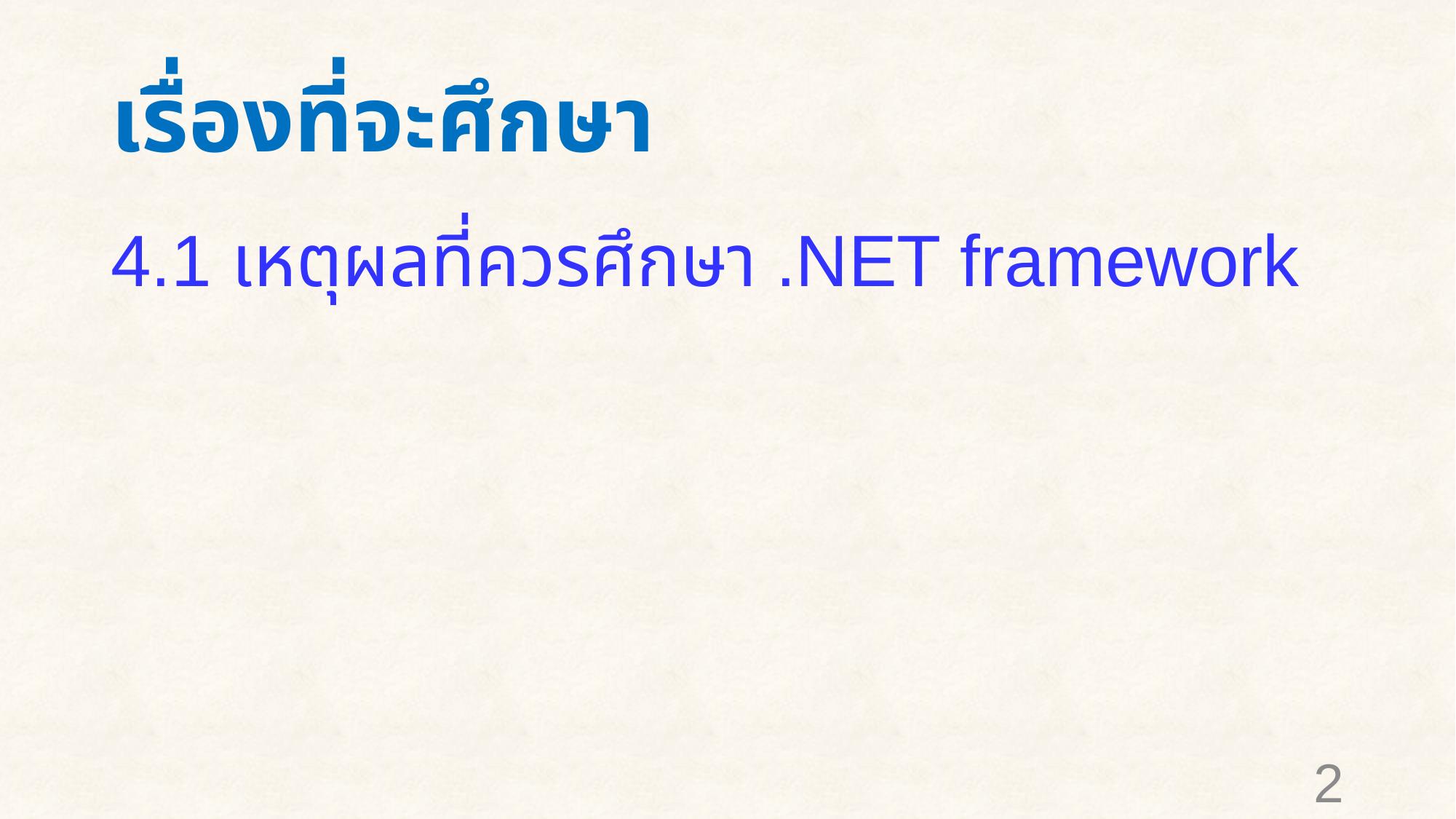

# เรื่องที่จะศึกษา
4.1 เหตุผลที่ควรศึกษา .NET framework

2